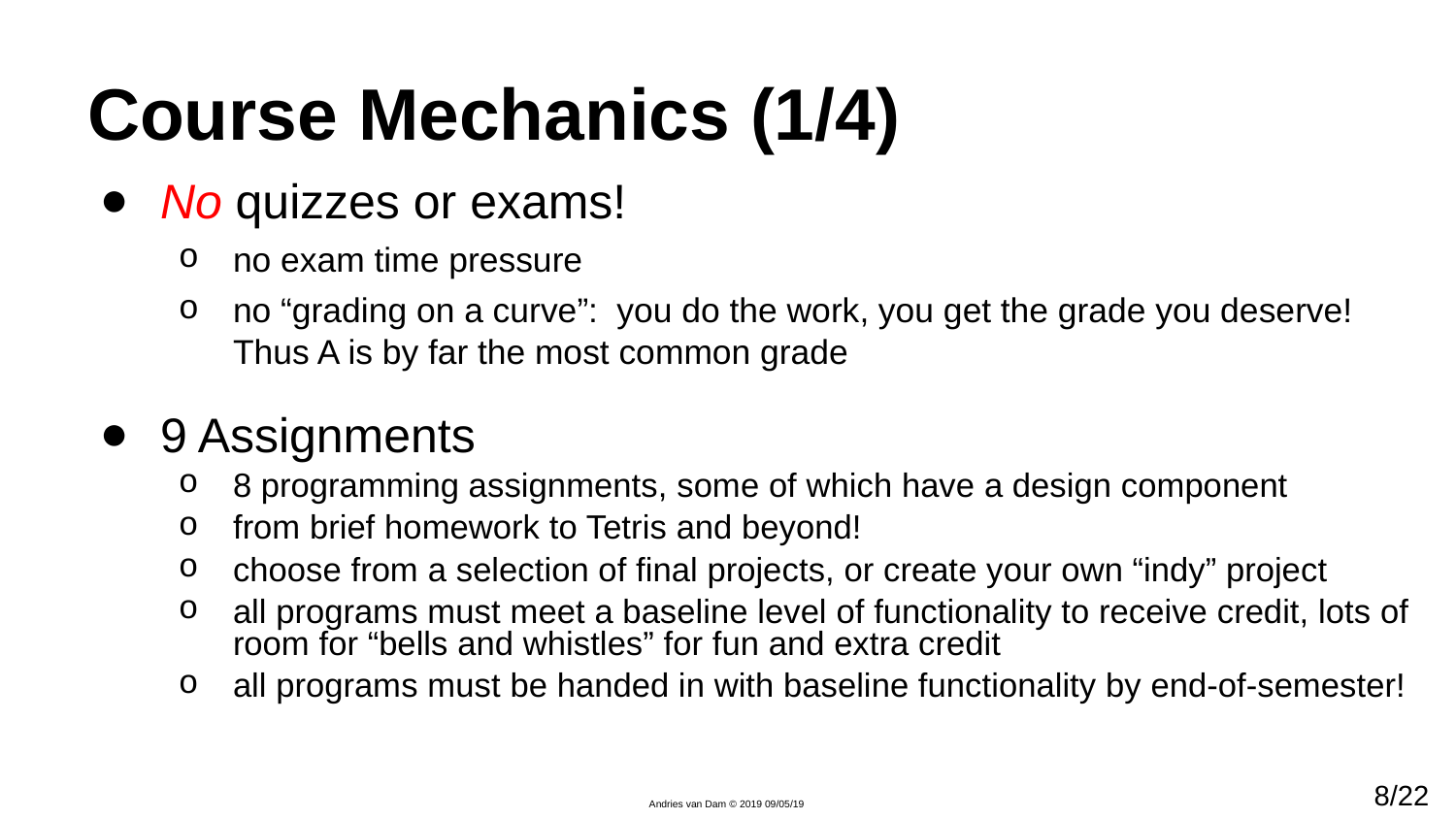

# Course Mechanics (1/4)
No quizzes or exams!
no exam time pressure
no “grading on a curve”:  you do the work, you get the grade you deserve!  Thus A is by far the most common grade

9 Assignments
8 programming assignments, some of which have a design component
from brief homework to Tetris and beyond!
choose from a selection of final projects, or create your own “indy” project
all programs must meet a baseline level of functionality to receive credit, lots of room for “bells and whistles” for fun and extra credit
all programs must be handed in with baseline functionality by end-of-semester!